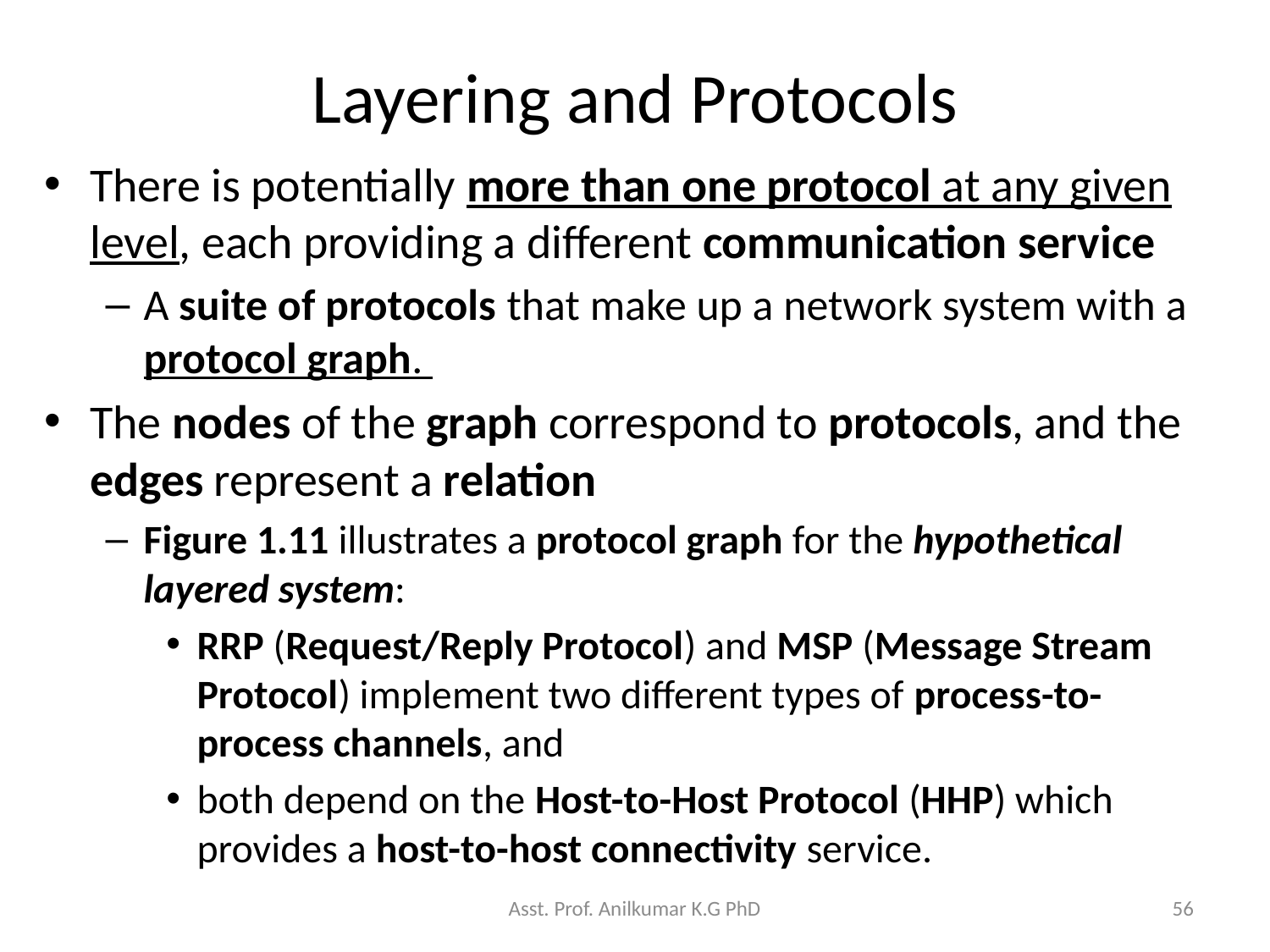

# Layering and Protocols
There is potentially more than one protocol at any given level, each providing a different communication service
A suite of protocols that make up a network system with a protocol graph.
The nodes of the graph correspond to protocols, and the edges represent a relation
Figure 1.11 illustrates a protocol graph for the hypothetical layered system:
RRP (Request/Reply Protocol) and MSP (Message Stream Protocol) implement two different types of process-to-process channels, and
both depend on the Host-to-Host Protocol (HHP) which provides a host-to-host connectivity service.
Asst. Prof. Anilkumar K.G PhD
56